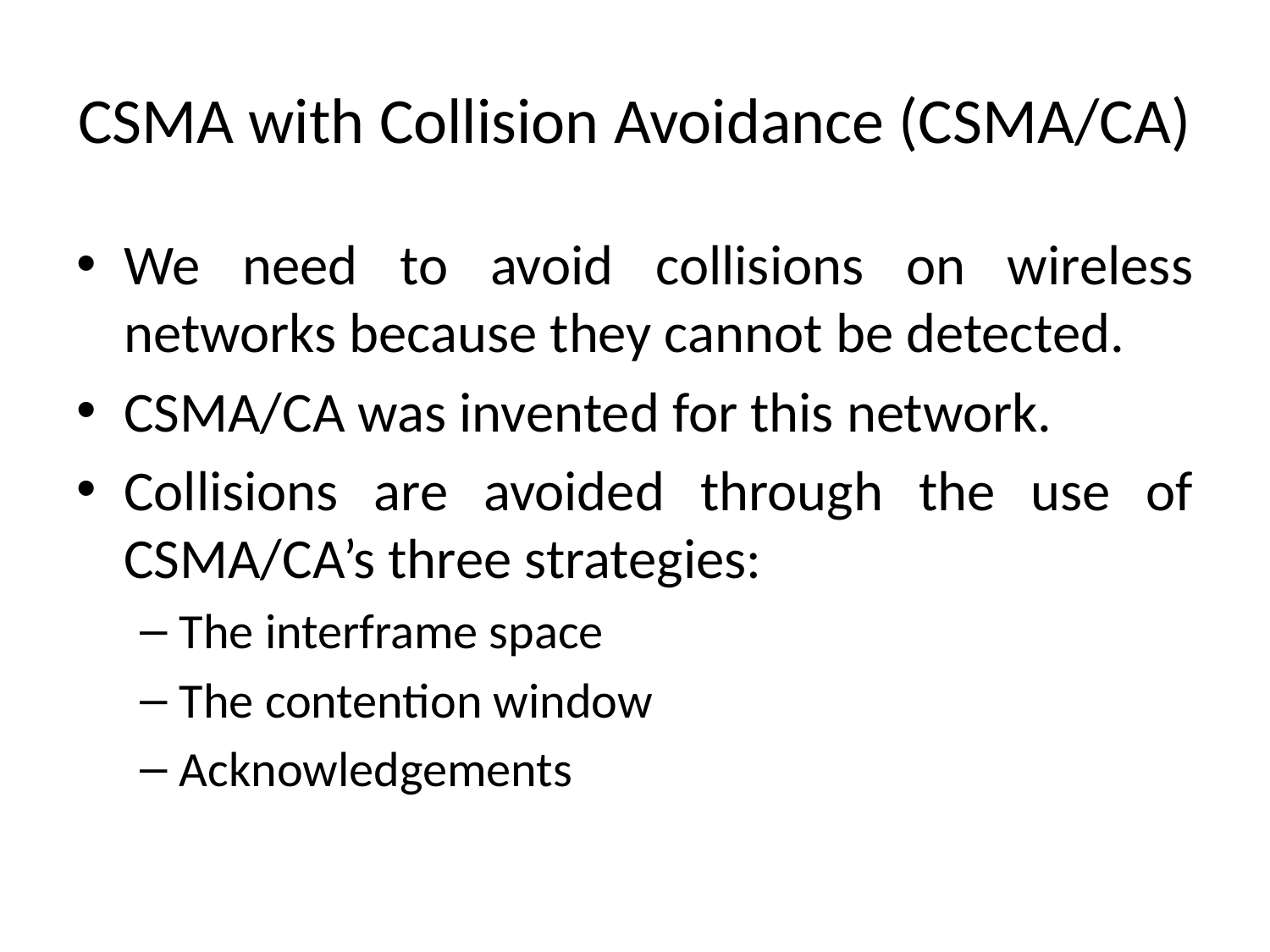

# CSMA with Collision Avoidance (CSMA/CA)
We need to avoid collisions on wireless networks because they cannot be detected.
CSMA/CA was invented for this network.
Collisions are avoided through the use of CSMA/CA’s three strategies:
The interframe space
The contention window
Acknowledgements